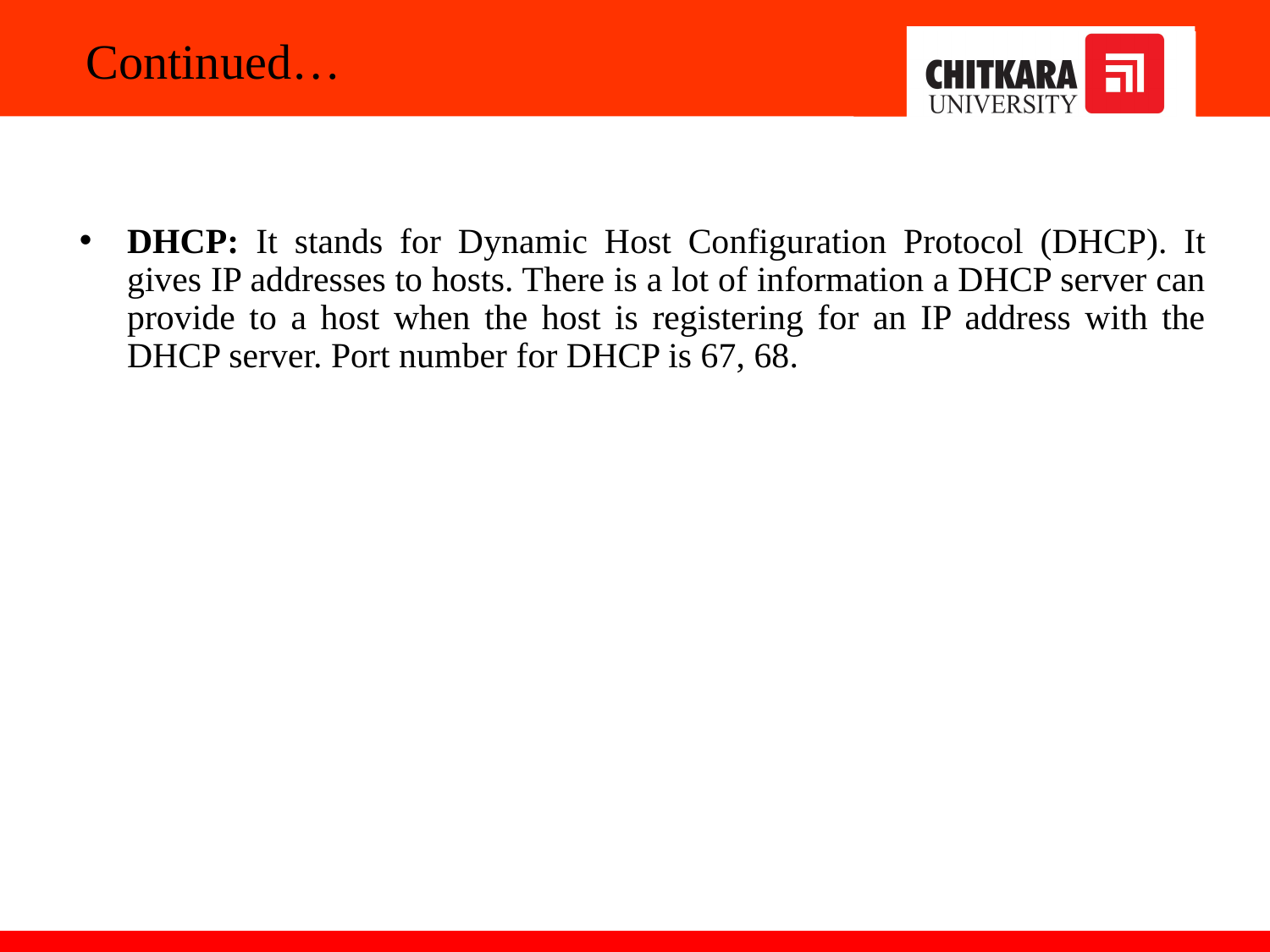

# Continued…
DHCP: It stands for Dynamic Host Configuration Protocol (DHCP). It gives IP addresses to hosts. There is a lot of information a DHCP server can provide to a host when the host is registering for an IP address with the DHCP server. Port number for DHCP is 67, 68.